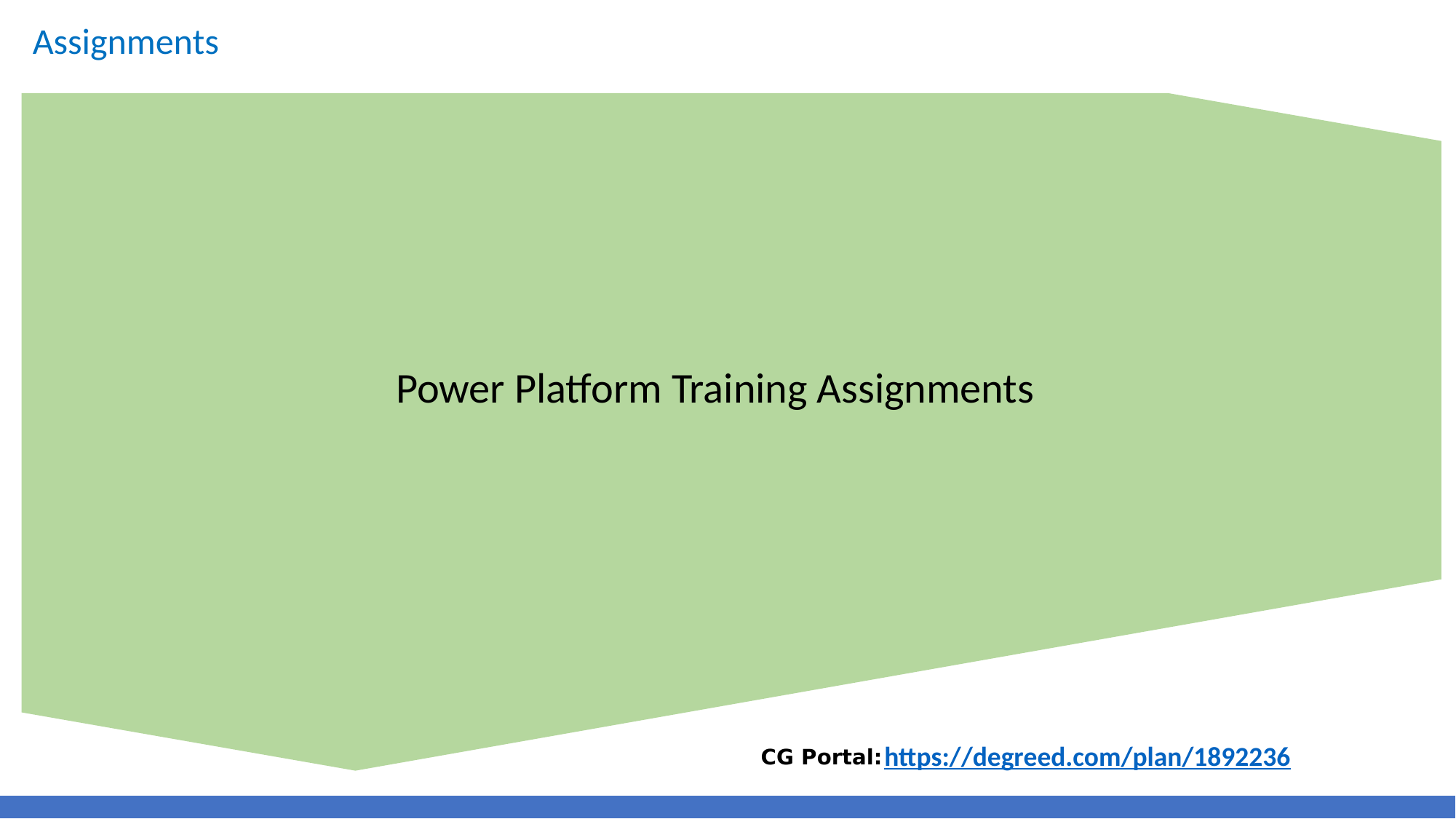

# Assignments

Power Platform Training Assignments

https://degreed.com/plan/1892236
CG Portal: